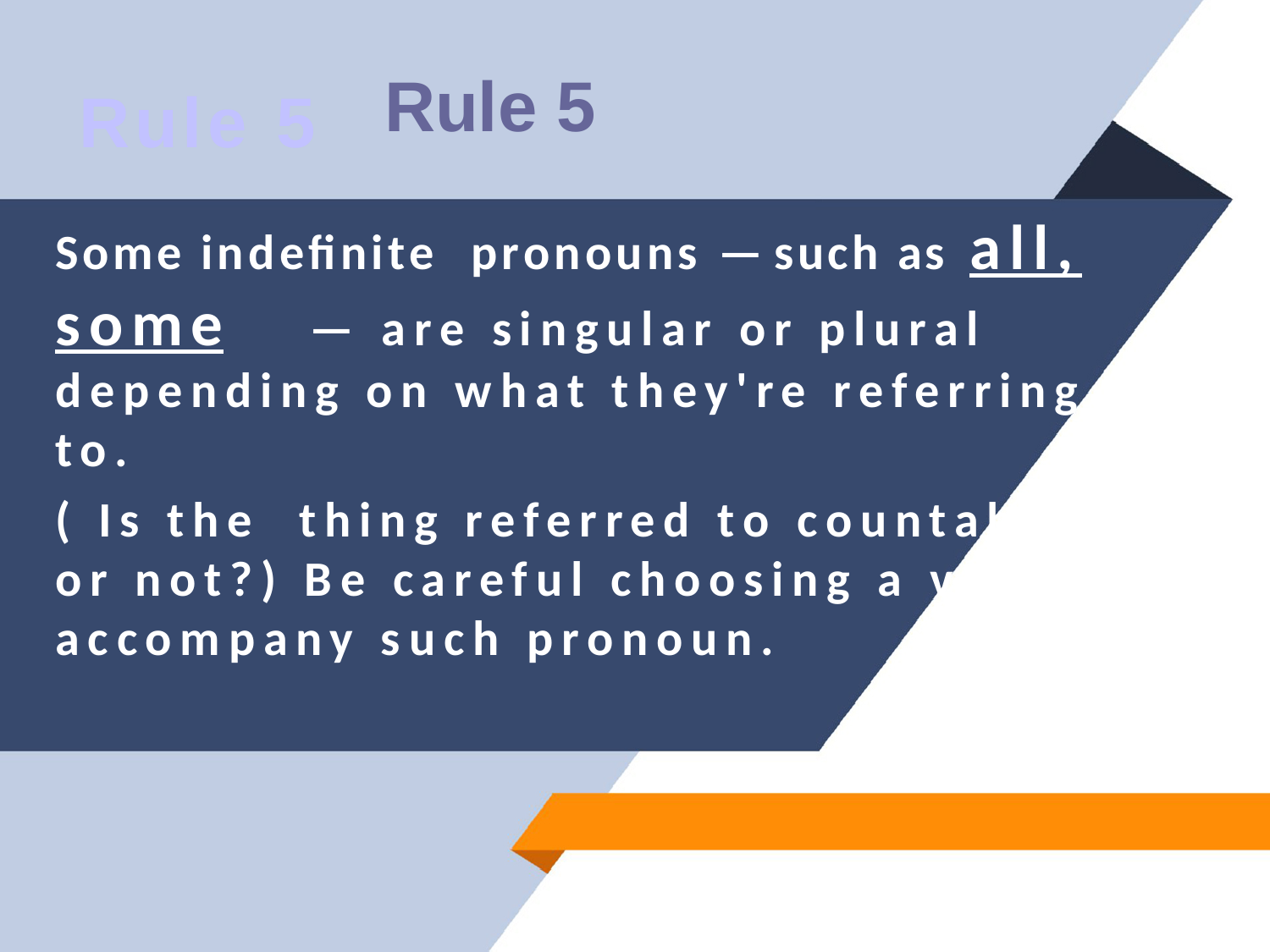

# Rule 5
Rule 5

Some indefinite  pronouns — such as all, some	— are singular or plural depending on what they're referring to.
( Is the  thing referred to countable  or not?) Be careful choosing a verb to accompany such pronoun.